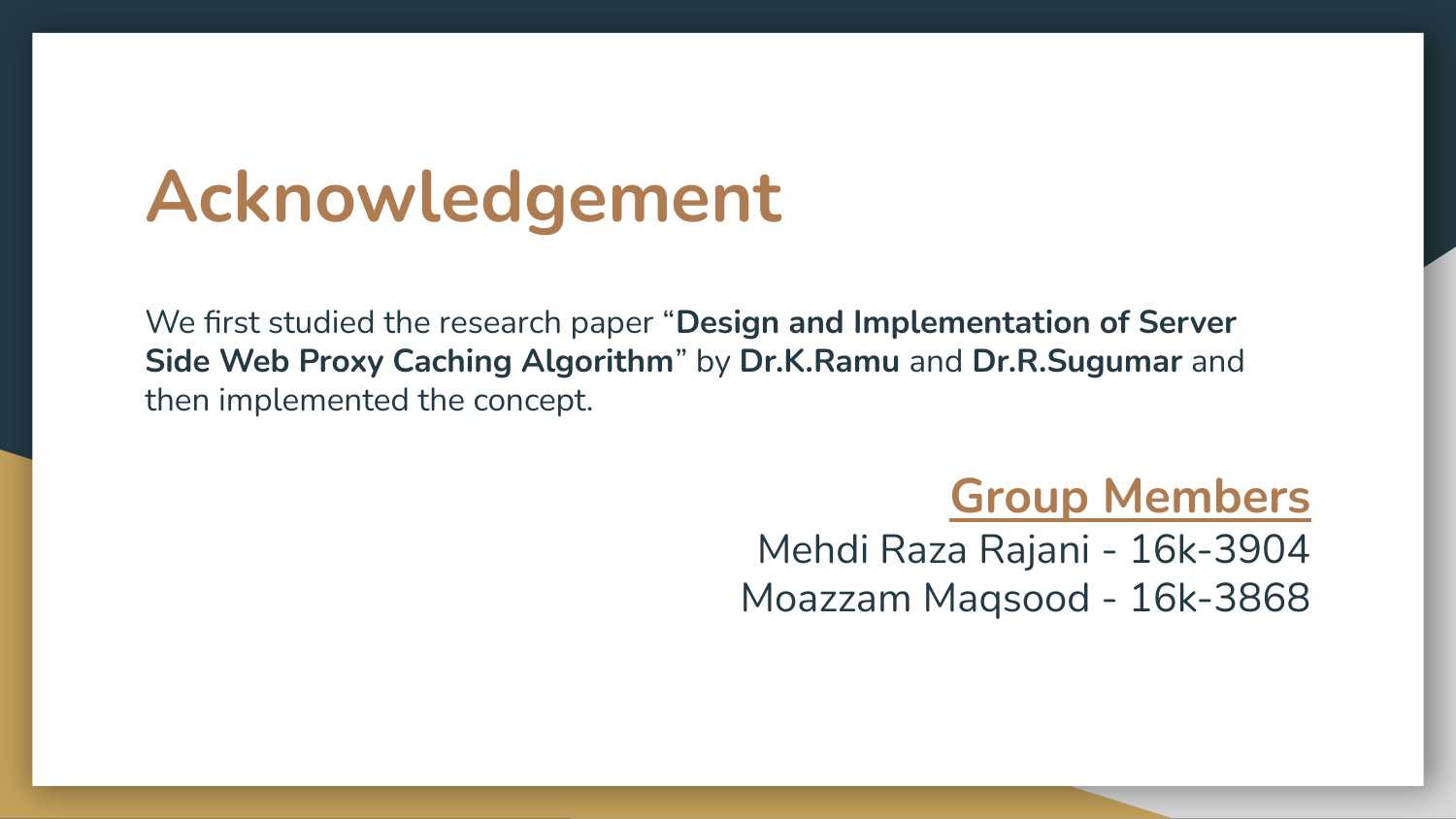

# Acknowledgement
We first studied the research paper “Design and Implementation of Server Side Web Proxy Caching Algorithm” by Dr.K.Ramu and Dr.R.Sugumar and then implemented the concept.
Group Members
Mehdi Raza Rajani - 16k-3904
Moazzam Maqsood - 16k-3868